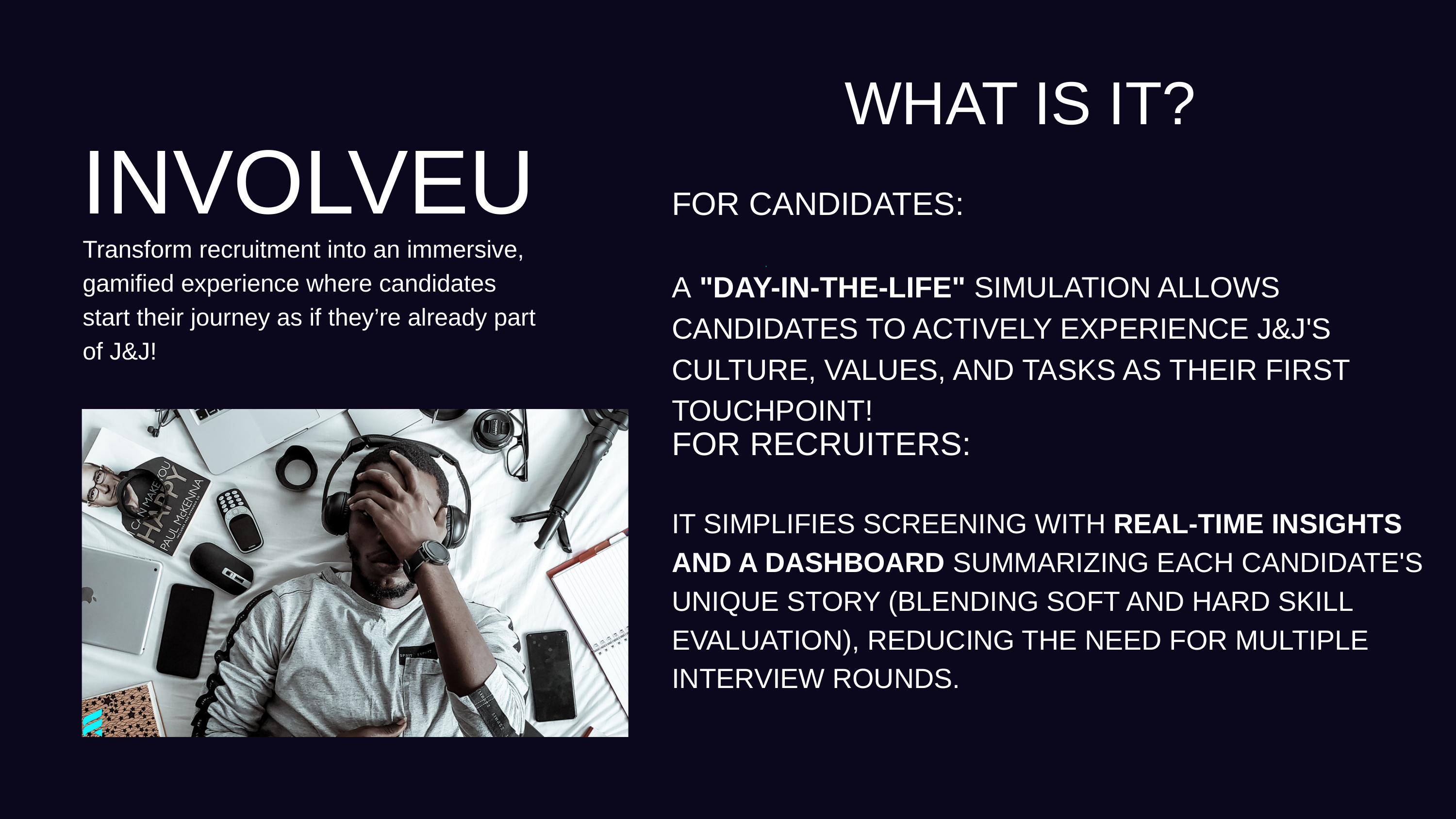

WHAT IS IT?
INVOLVEU
FOR CANDIDATES:

A "DAY-IN-THE-LIFE" SIMULATION ALLOWS CANDIDATES TO ACTIVELY EXPERIENCE J&J'S CULTURE, VALUES, AND TASKS AS THEIR FIRST TOUCHPOINT!
Transform recruitment into an immersive, gamified experience where candidates start their journey as if they’re already part of J&J!

FOR RECRUITERS:

IT SIMPLIFIES SCREENING WITH REAL-TIME INSIGHTS AND A DASHBOARD SUMMARIZING EACH CANDIDATE'S UNIQUE STORY (BLENDING SOFT AND HARD SKILL EVALUATION), REDUCING THE NEED FOR MULTIPLE INTERVIEW ROUNDS.